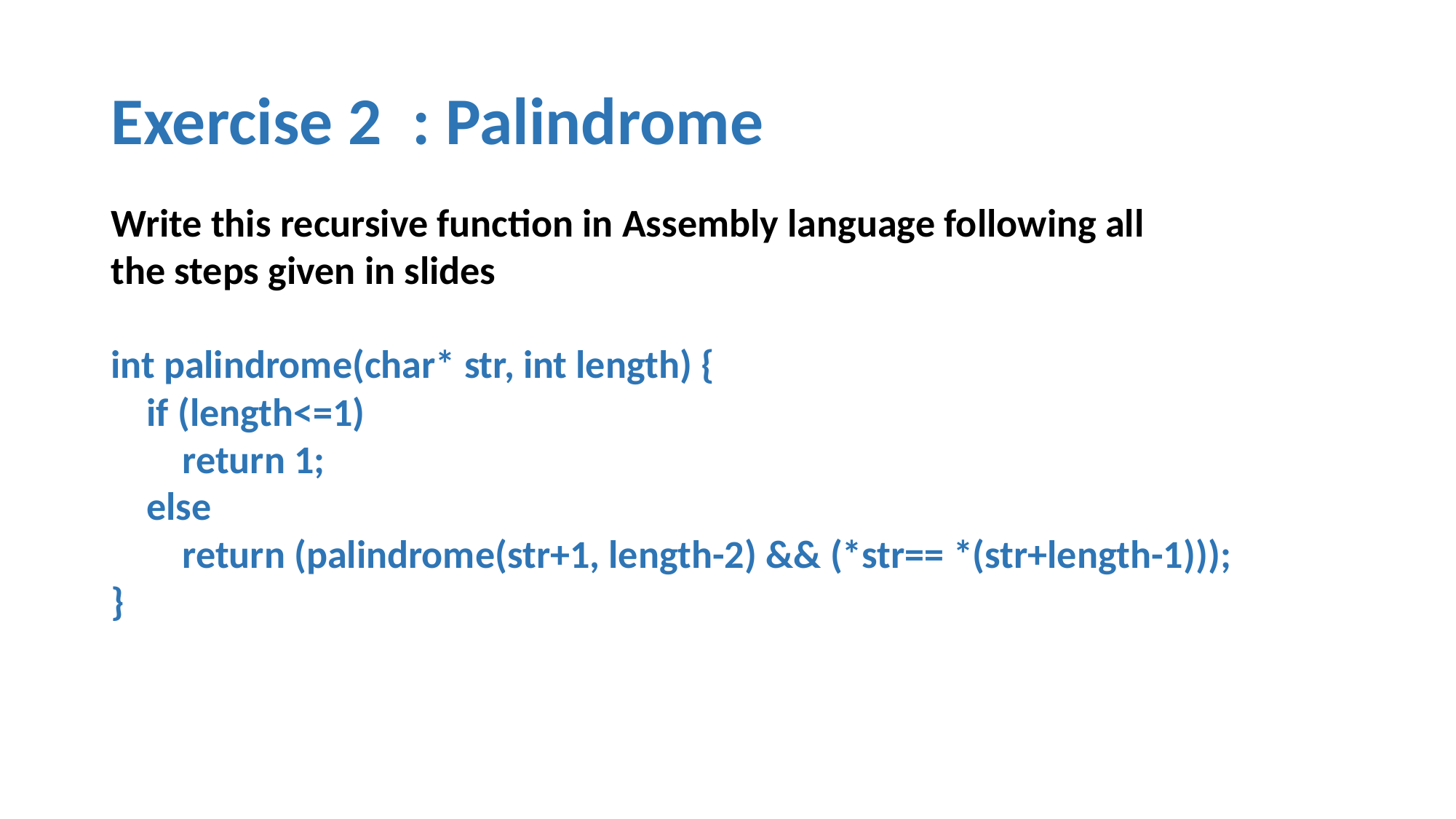

# Exercise 2  : Palindrome
Write this recursive function in Assembly language following all
the steps given in slides

int palindrome(char* str, int length) { 
    if (length<=1) 
        return 1; 
    else 
        return (palindrome(str+1, length-2) && (*str== *(str+length-1))); 
}